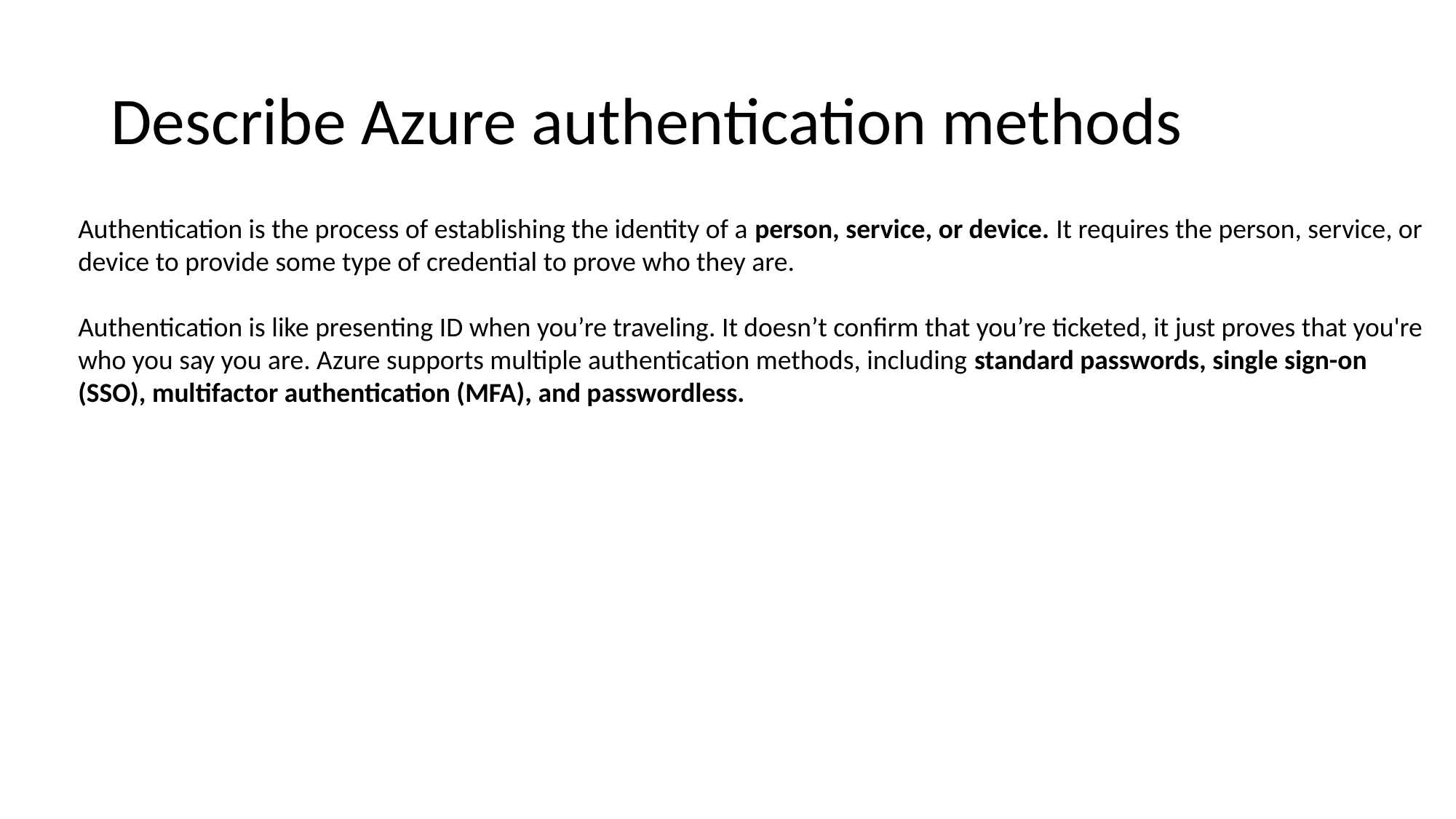

# Describe Azure authentication methods
Authentication is the process of establishing the identity of a person, service, or device. It requires the person, service, or device to provide some type of credential to prove who they are.

Authentication is like presenting ID when you’re traveling. It doesn’t confirm that you’re ticketed, it just proves that you're who you say you are. Azure supports multiple authentication methods, including standard passwords, single sign-on (SSO), multifactor authentication (MFA), and passwordless.